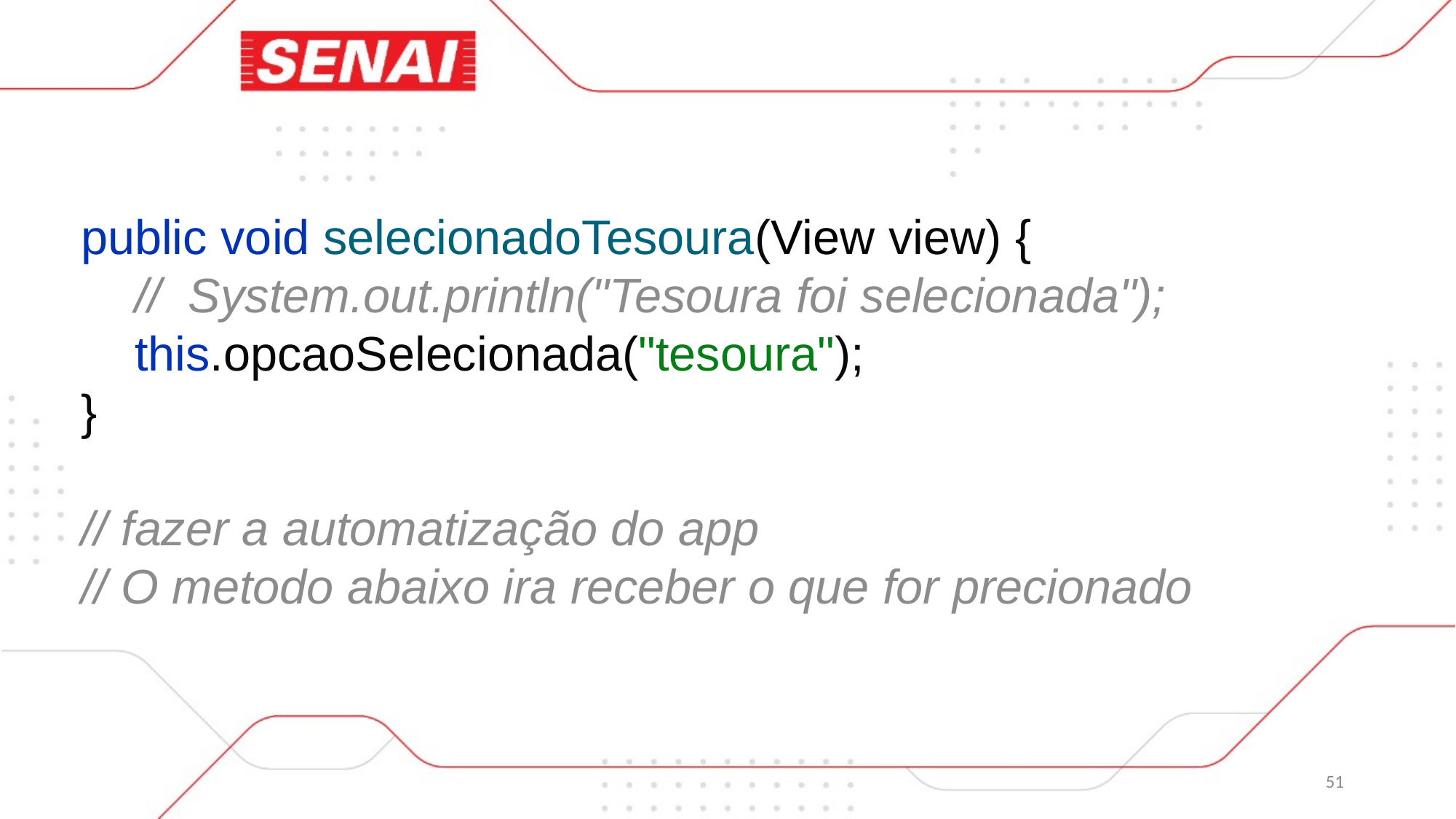

public void selecionadoTesoura(View view) {
    //  System.out.println("Tesoura foi selecionada");
    this.opcaoSelecionada("tesoura");
}
// fazer a automatização do app
// O metodo abaixo ira receber o que for precionado
51